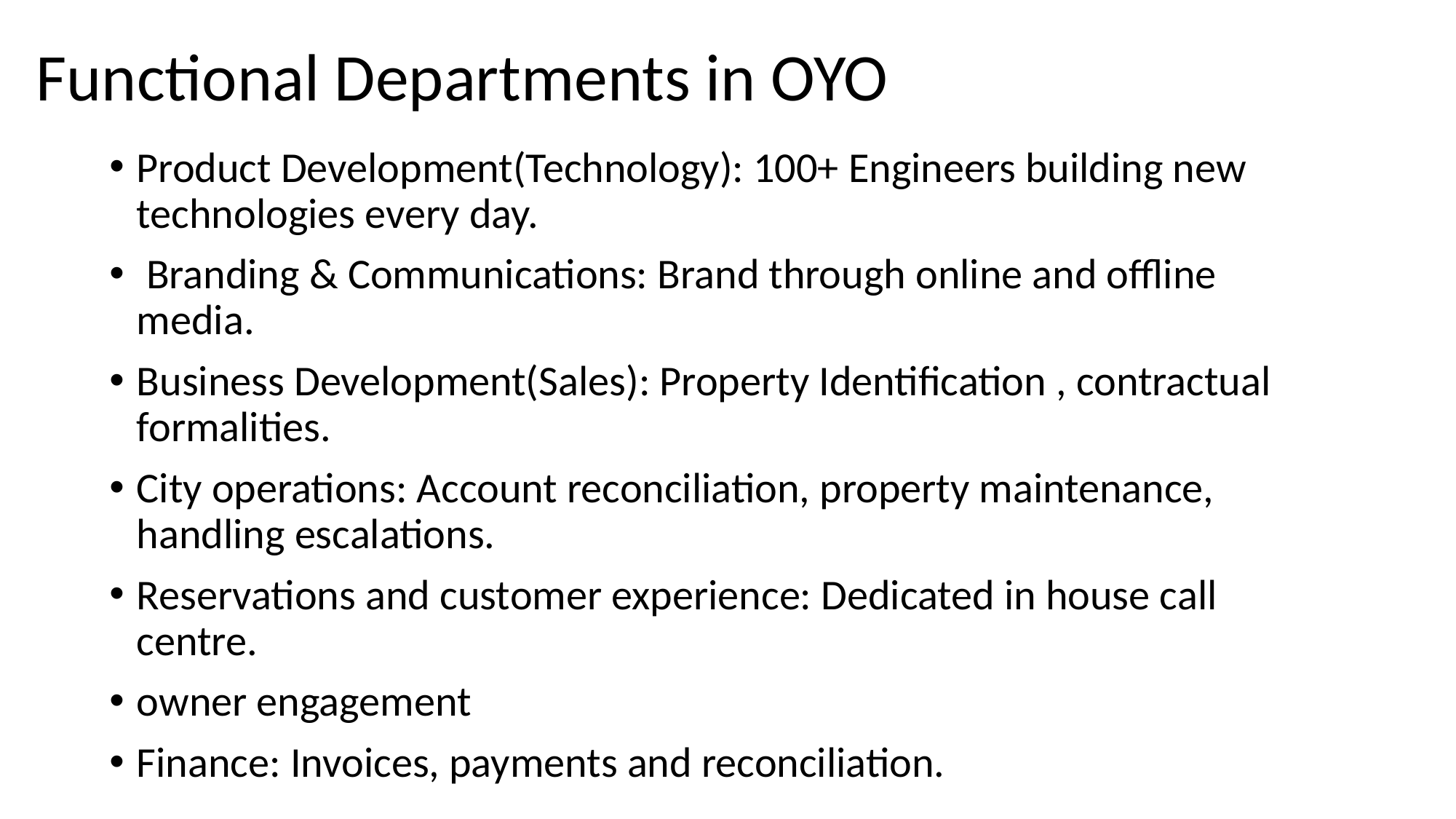

# Functional Departments in OYO
Product Development(Technology): 100+ Engineers building new technologies every day.
 Branding & Communications: Brand through online and offline media.
Business Development(Sales): Property Identification , contractual formalities.
City operations: Account reconciliation, property maintenance, handling escalations.
Reservations and customer experience: Dedicated in house call centre.
owner engagement
Finance: Invoices, payments and reconciliation.